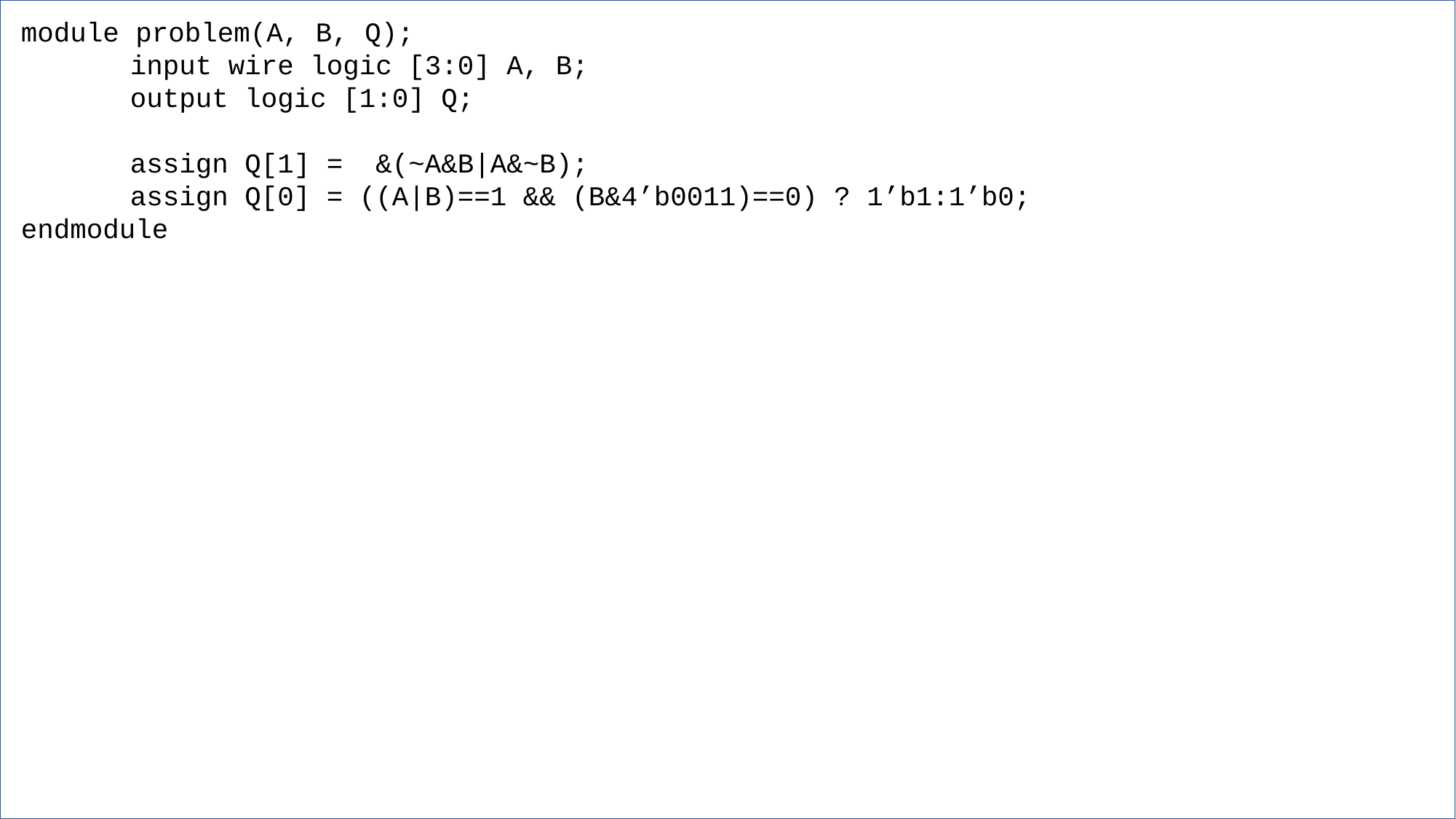

module problem(A, B, Q);
   	input wire logic [3:0] A, B;
	output logic [1:0] Q;

	assign Q[1] =  &(~A&B|A&~B);
	assign Q[0] = ((A|B)==1 && (B&4’b0011)==0) ? 1’b1:1’b0;
endmodule